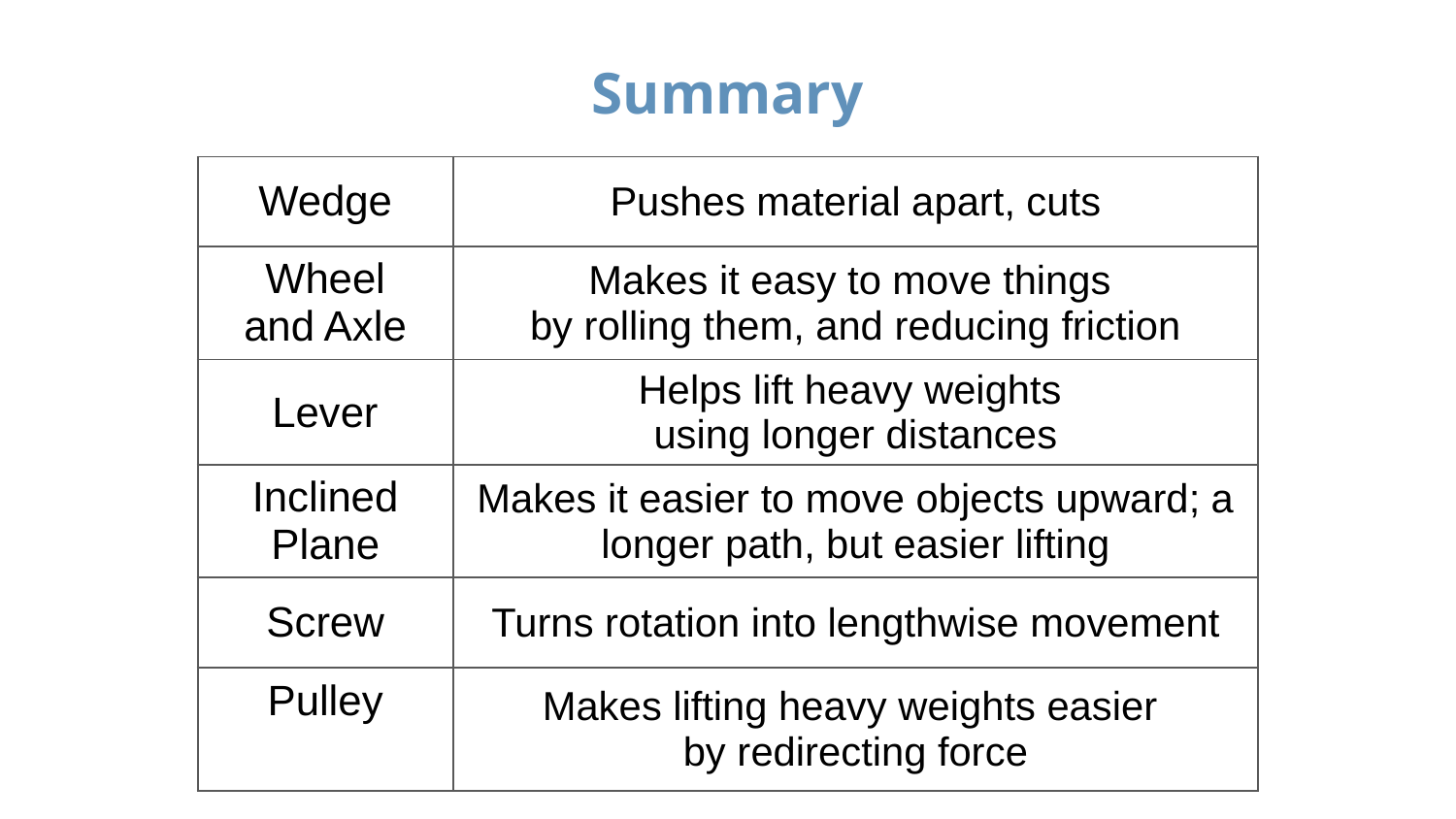

# Summary
| Wedge | Pushes material apart, cuts |
| --- | --- |
| Wheel and Axle | Makes it easy to move things by rolling them, and reducing friction |
| Lever | Helps lift heavy weights using longer distances |
| Inclined Plane | Makes it easier to move objects upward; a longer path, but easier lifting |
| Screw | Turns rotation into lengthwise movement |
| Pulley | Makes lifting heavy weights easier by redirecting force |